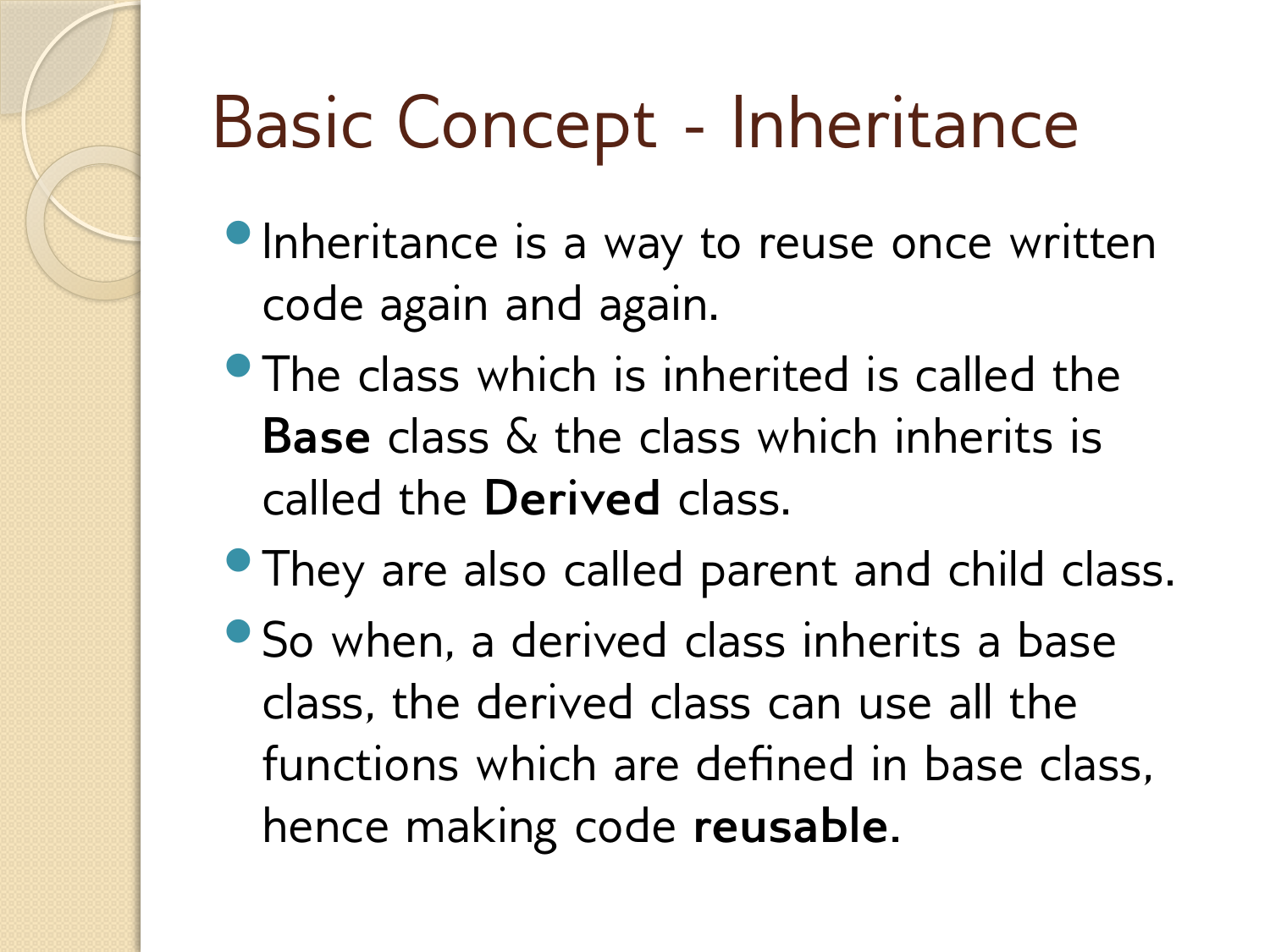

# Basic Concept - Inheritance
Inheritance is a way to reuse once written code again and again.
The class which is inherited is called the Base class & the class which inherits is called the Derived class.
They are also called parent and child class.
So when, a derived class inherits a base class, the derived class can use all the functions which are defined in base class, hence making code reusable.